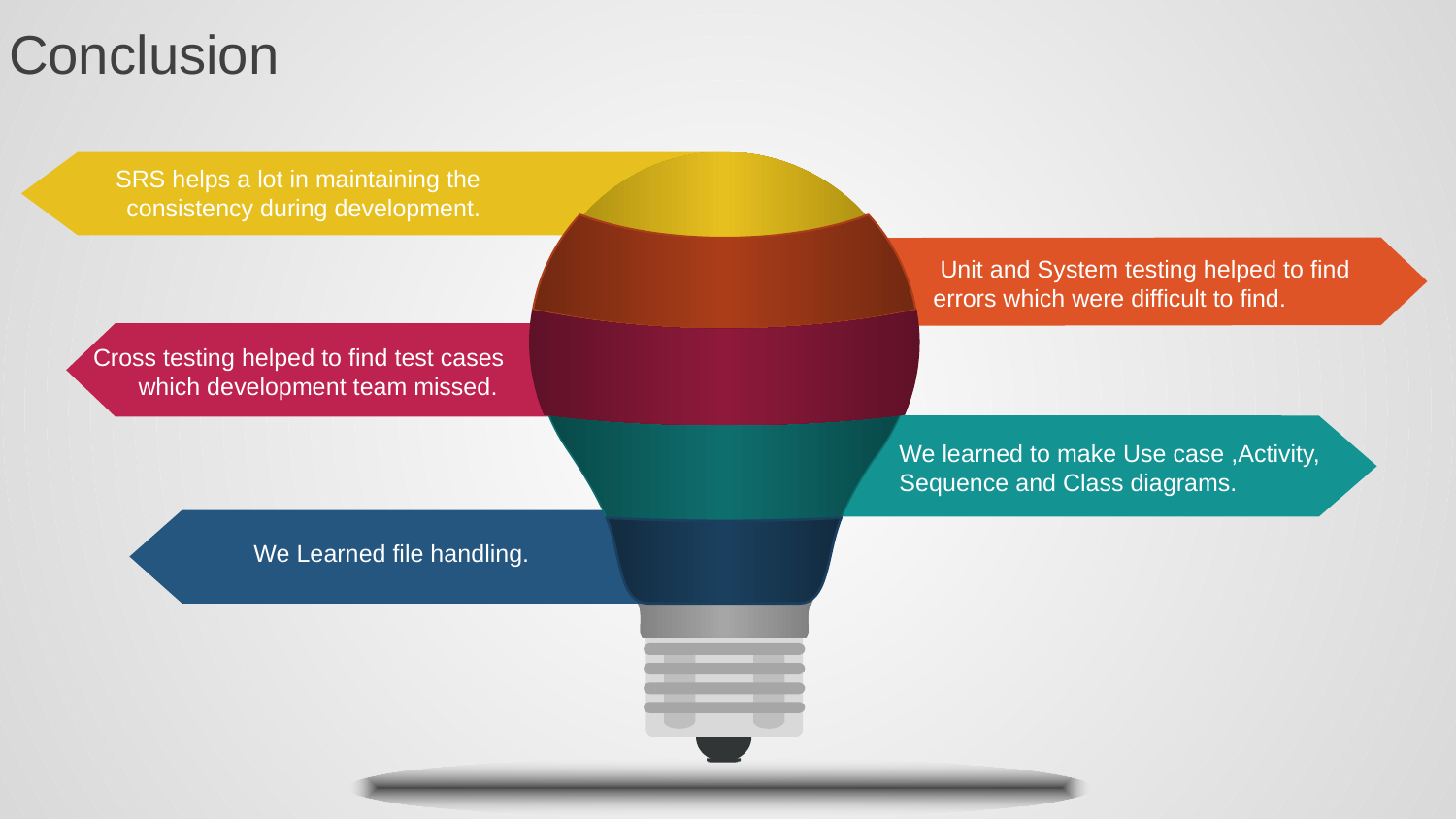

# Conclusion

SRS helps a lot in maintaining the
consistency during development.

 Unit and System testing helped to find
errors which were difficult to find.

Cross testing helped to find test cases which development team missed.

We learned to make Use case ,Activity,
Sequence and Class diagrams.

We Learned file handling.